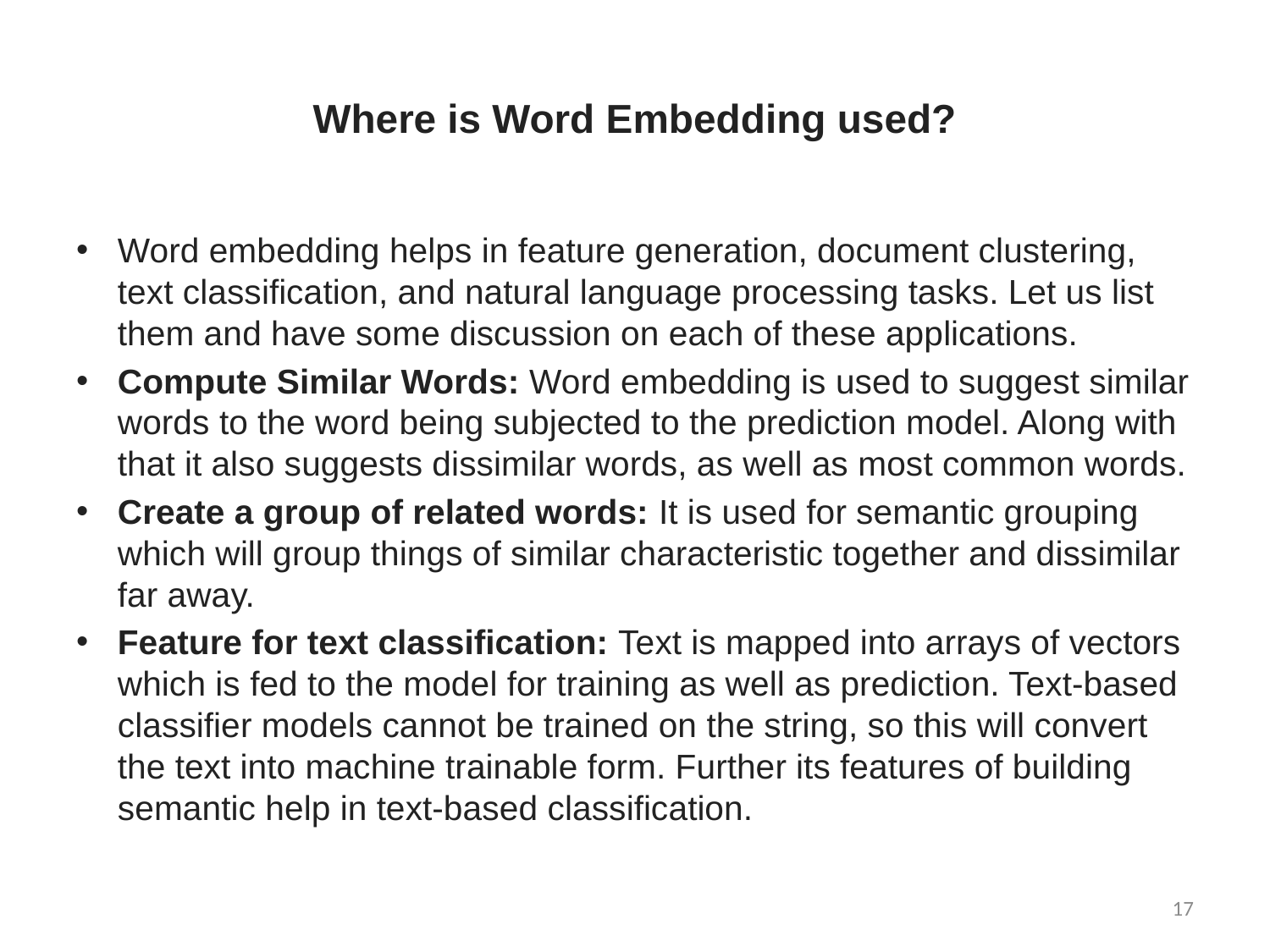

# Where is Word Embedding used?
Word embedding helps in feature generation, document clustering, text classification, and natural language processing tasks. Let us list them and have some discussion on each of these applications.
Compute Similar Words: Word embedding is used to suggest similar words to the word being subjected to the prediction model. Along with that it also suggests dissimilar words, as well as most common words.
Create a group of related words: It is used for semantic grouping which will group things of similar characteristic together and dissimilar far away.
Feature for text classification: Text is mapped into arrays of vectors which is fed to the model for training as well as prediction. Text-based classifier models cannot be trained on the string, so this will convert the text into machine trainable form. Further its features of building semantic help in text-based classification.

17